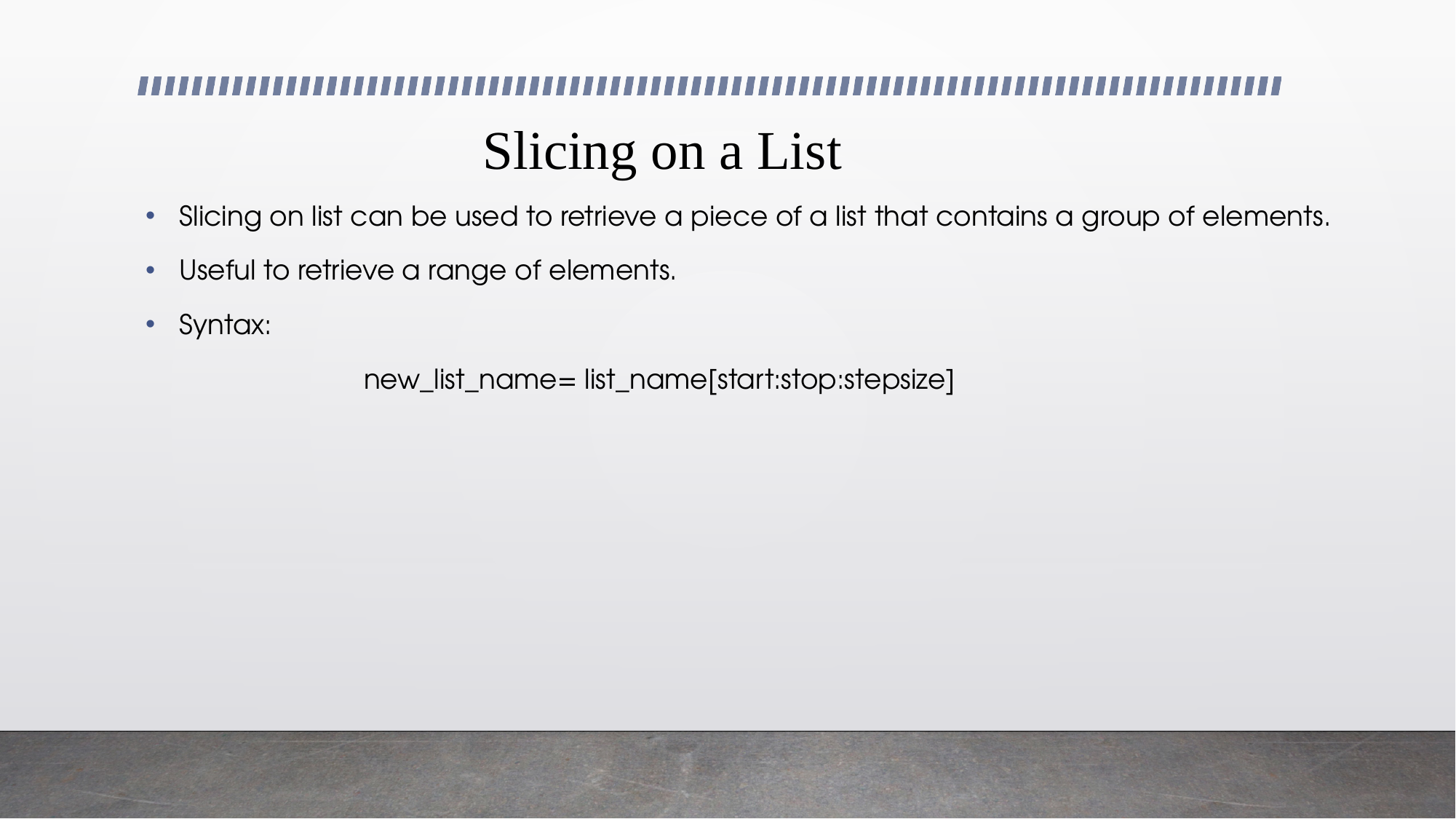

# Slicing on a List
Slicing on list can be used to retrieve a piece of a list that contains a group of elements.
Useful to retrieve a range of elements.
Syntax:
  		new_list_name= list_name[start:stop:stepsize]